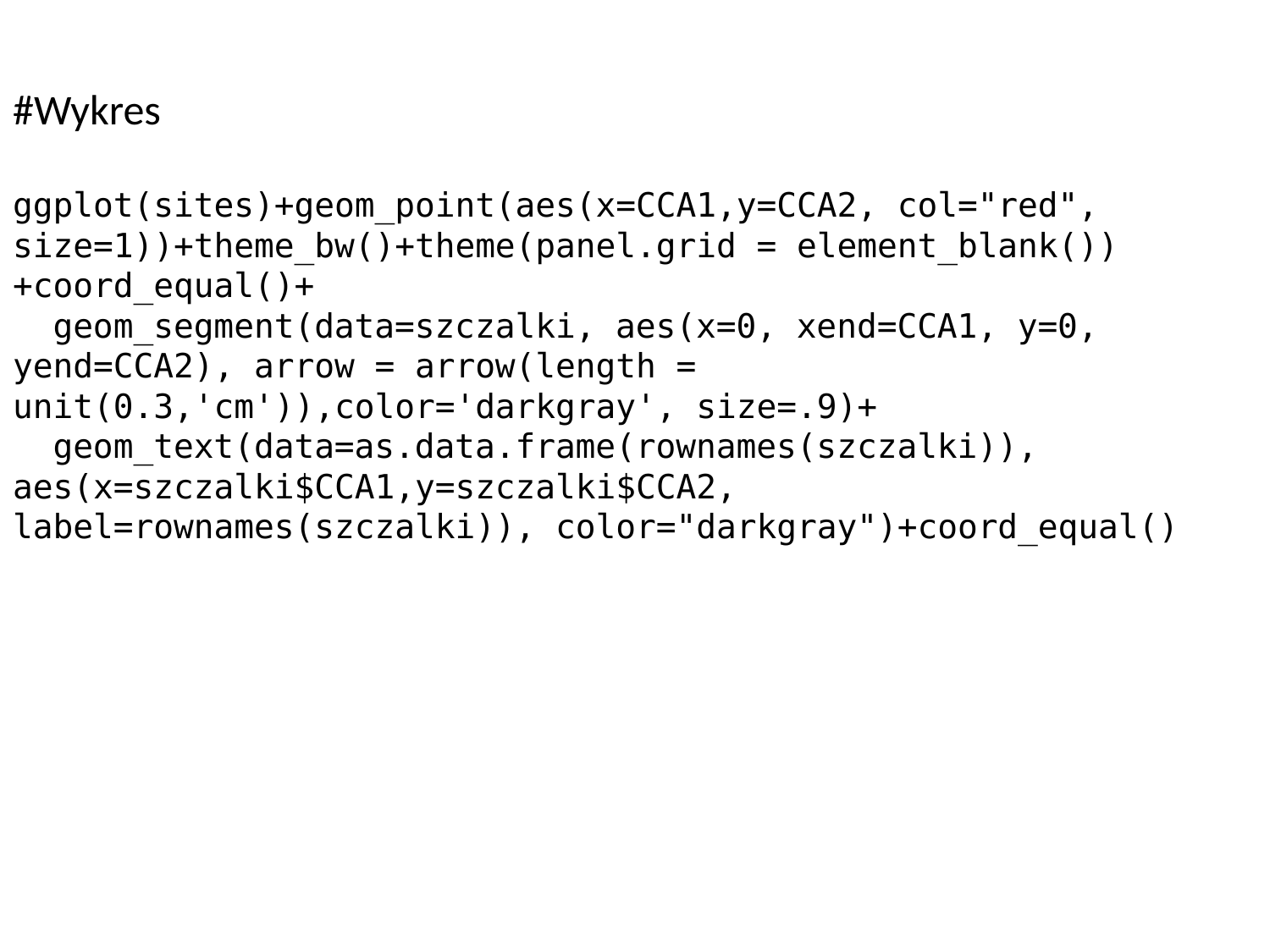

#Wykres

ggplot(sites)+geom_point(aes(x=CCA1,y=CCA2, col="red", size=1))+theme_bw()+theme(panel.grid = element_blank())+coord_equal()+
  geom_segment(data=szczalki, aes(x=0, xend=CCA1, y=0, yend=CCA2), arrow = arrow(length = unit(0.3,'cm')),color='darkgray', size=.9)+
  geom_text(data=as.data.frame(rownames(szczalki)), aes(x=szczalki$CCA1,y=szczalki$CCA2, label=rownames(szczalki)), color="darkgray")+coord_equal()